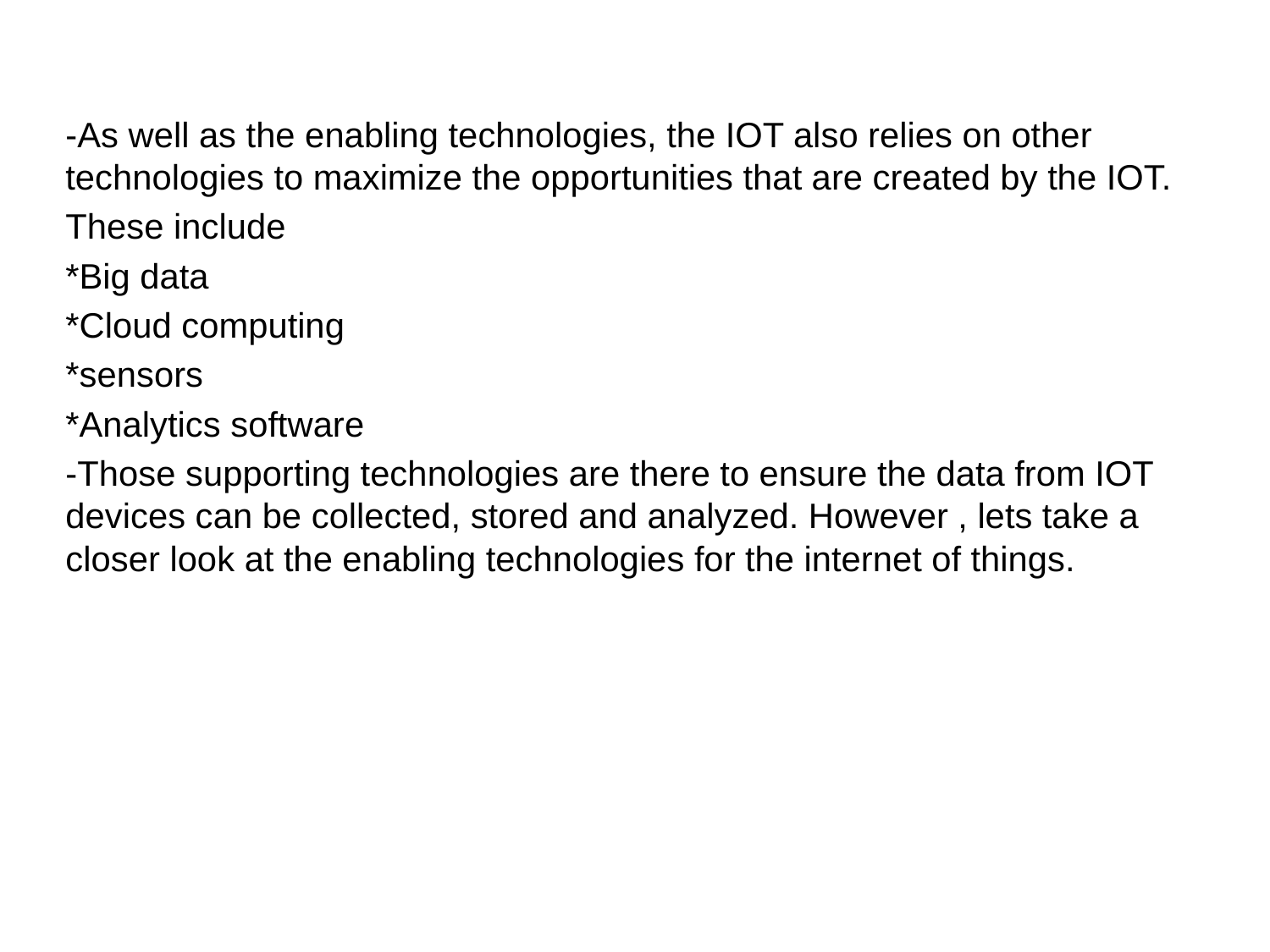

-As well as the enabling technologies, the IOT also relies on other technologies to maximize the opportunities that are created by the IOT.
These include
*Big data
*Cloud computing
*sensors
*Analytics software
-Those supporting technologies are there to ensure the data from IOT devices can be collected, stored and analyzed. However , lets take a closer look at the enabling technologies for the internet of things.